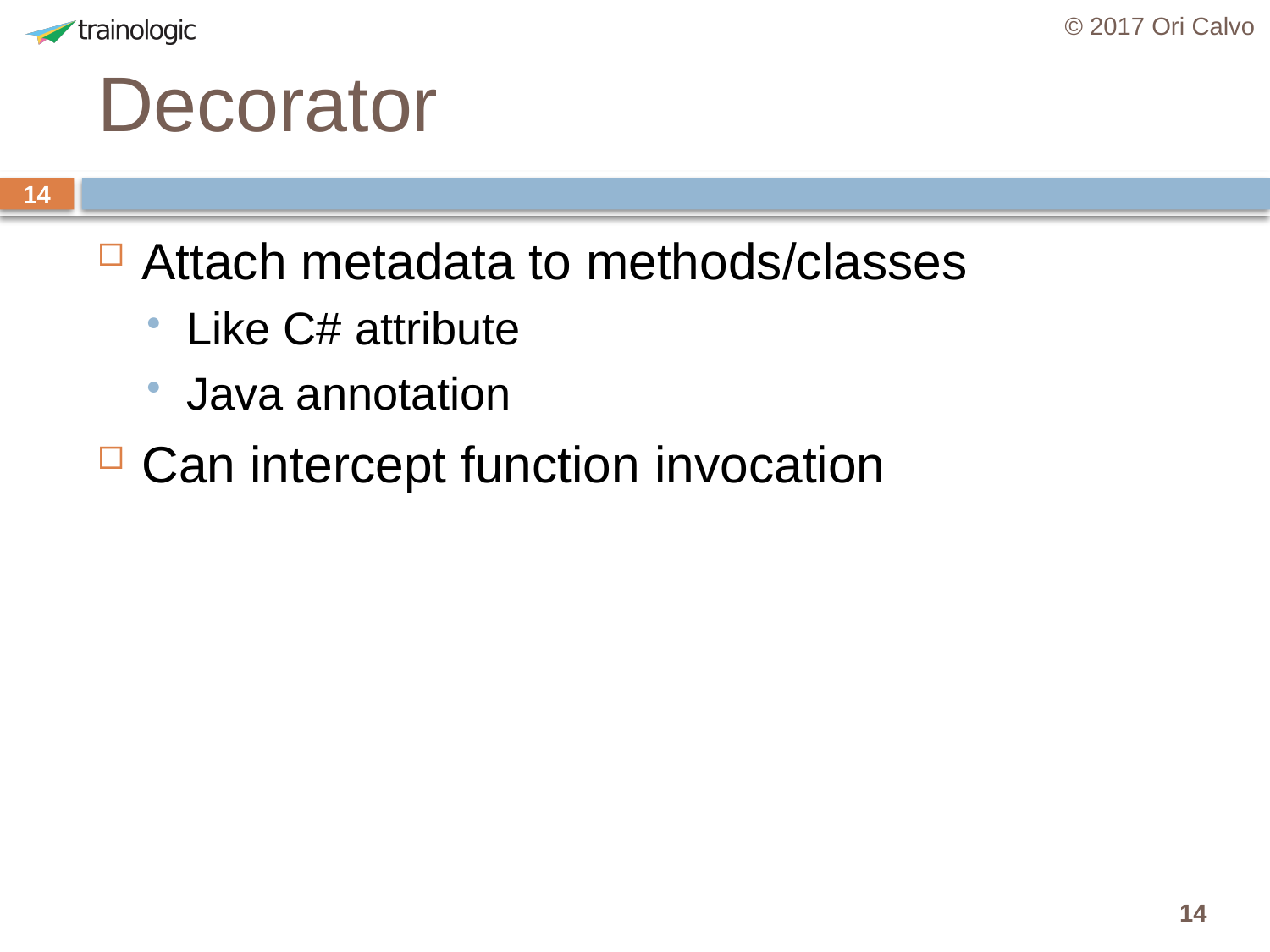

© 2017 Ori Calvo
# Decorator
14
Attach metadata to methods/classes
Like C# attribute
Java annotation
Can intercept function invocation